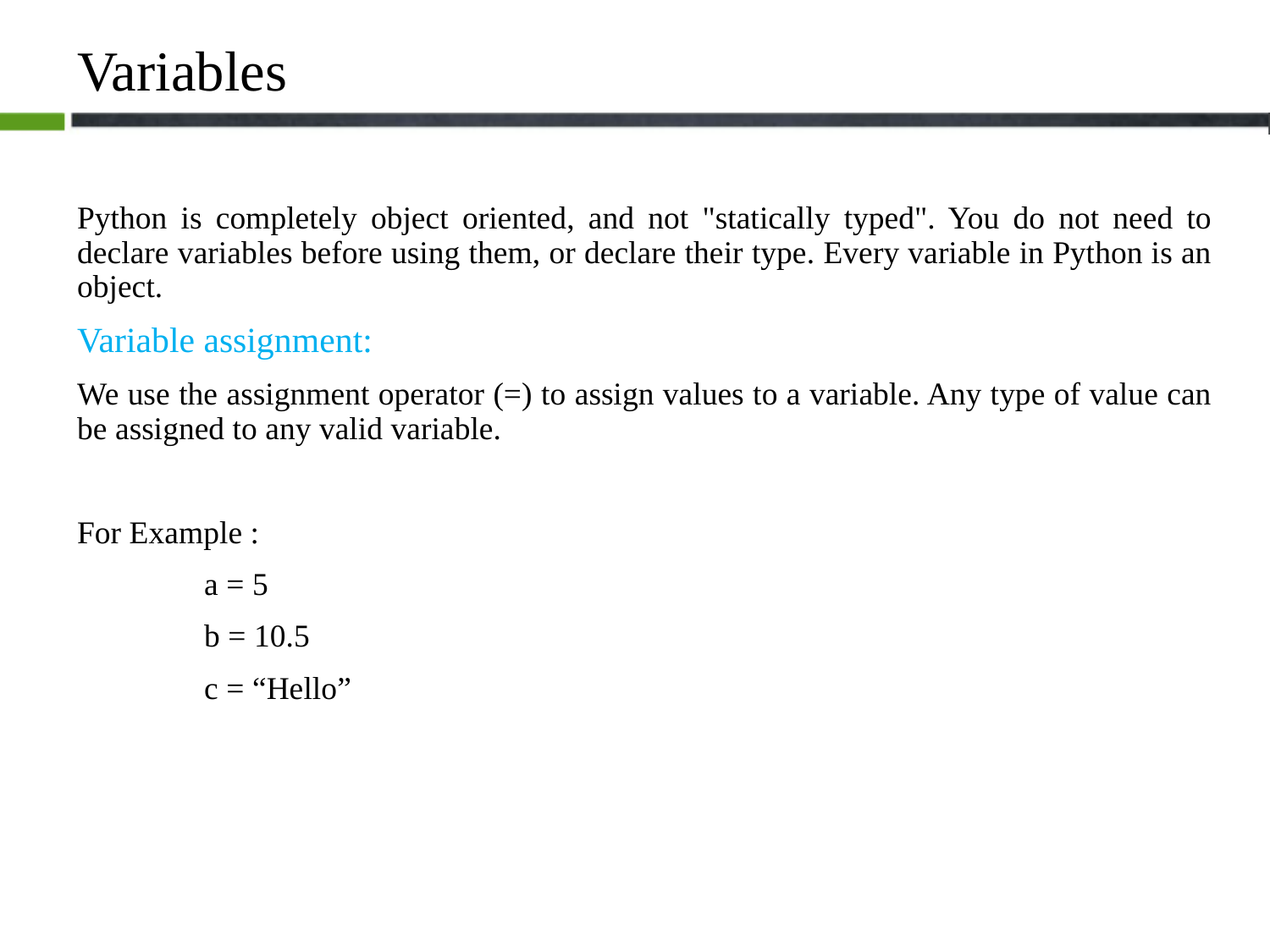

# Variables

Python is completely object oriented, and not "statically typed". You do not need to declare variables before using them, or declare their type. Every variable in Python is an object.
Variable assignment:
We use the assignment operator (=) to assign values to a variable. Any type of value can be assigned to any valid variable.

For Example :
	a = 5
	b = 10.5
	c = “Hello”